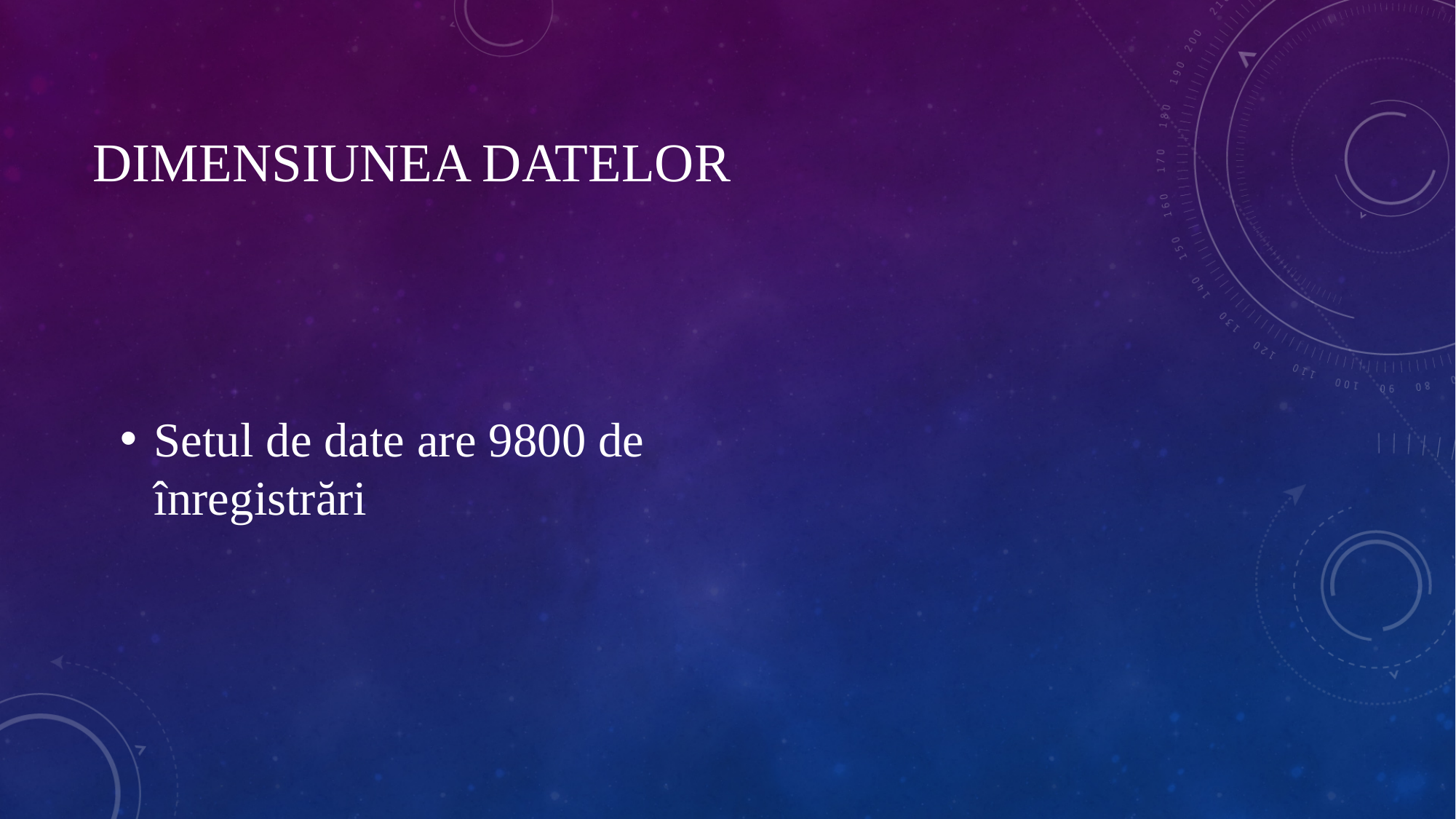

# Dimensiunea datelor
Setul de date are 9800 de înregistrări